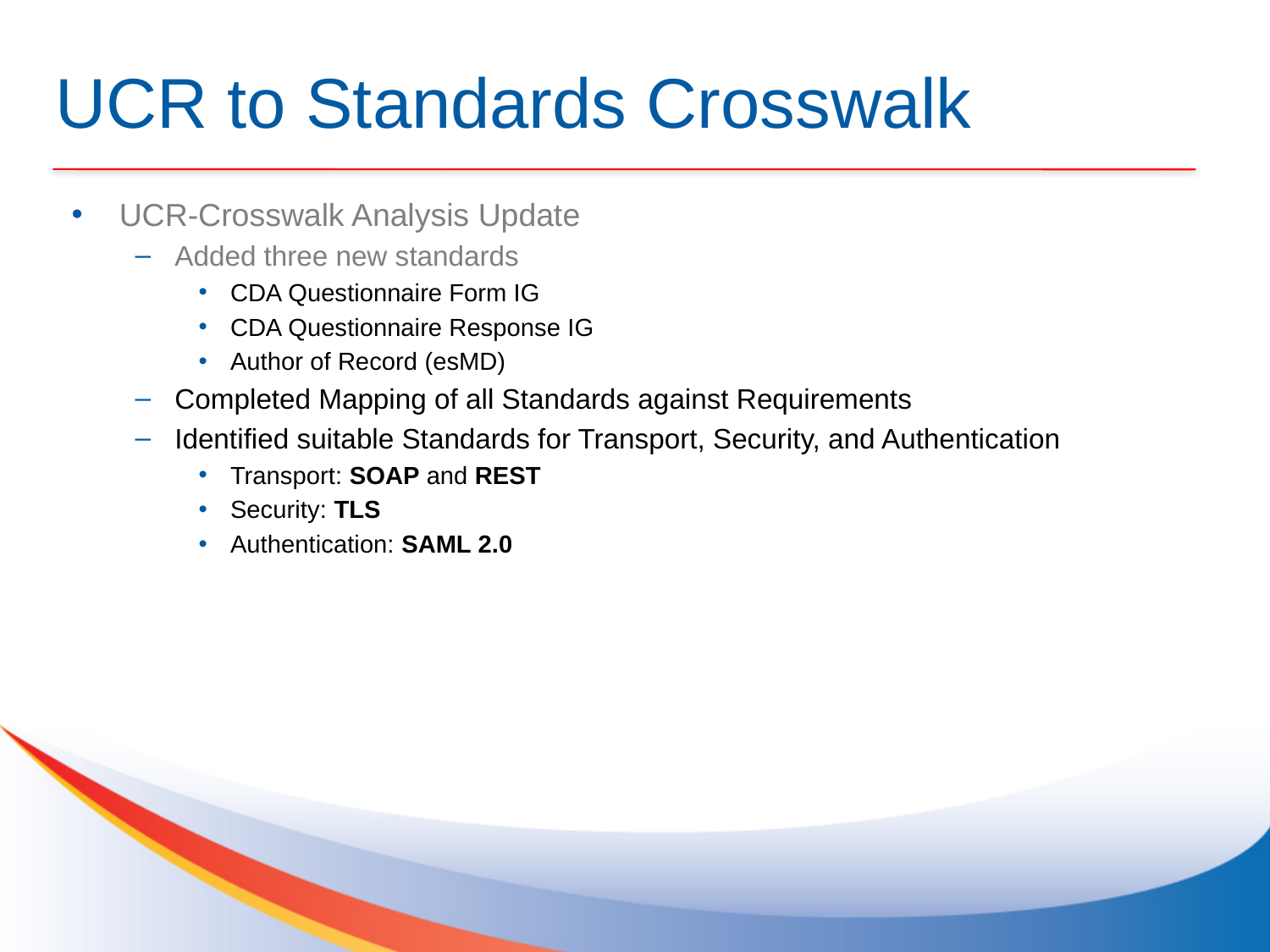

# UCR to Standards Crosswalk
UCR-Crosswalk Analysis Update
Added three new standards
CDA Questionnaire Form IG
CDA Questionnaire Response IG
Author of Record (esMD)
Completed Mapping of all Standards against Requirements
Identified suitable Standards for Transport, Security, and Authentication
Transport: SOAP and REST
Security: TLS
Authentication: SAML 2.0